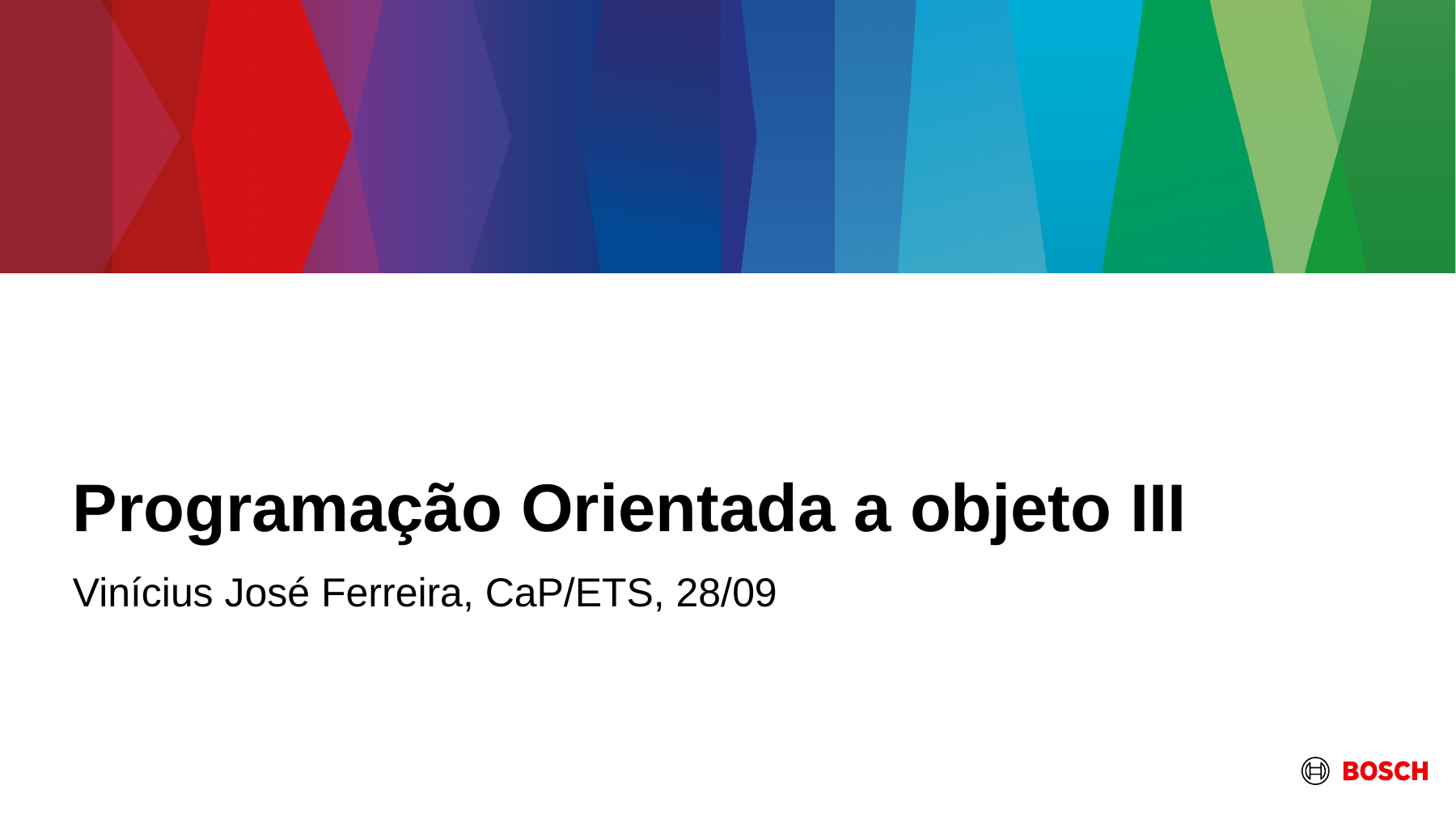

# Programação Orientada a objeto III
Vinícius José Ferreira, CaP/ETS, 28/09